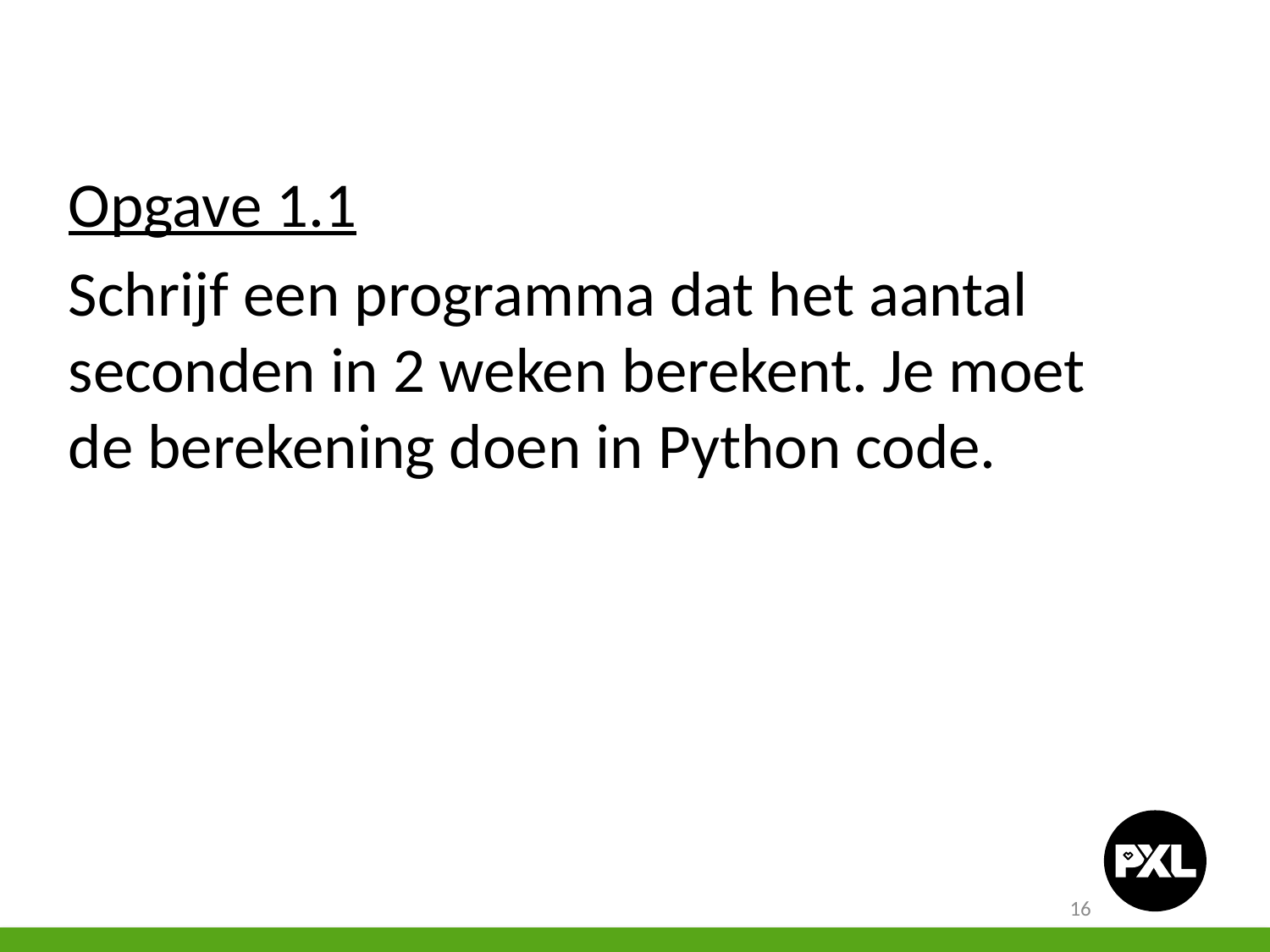

Opgave 1.1
Schrijf een programma dat het aantal seconden in 2 weken berekent. Je moet de berekening doen in Python code.

16